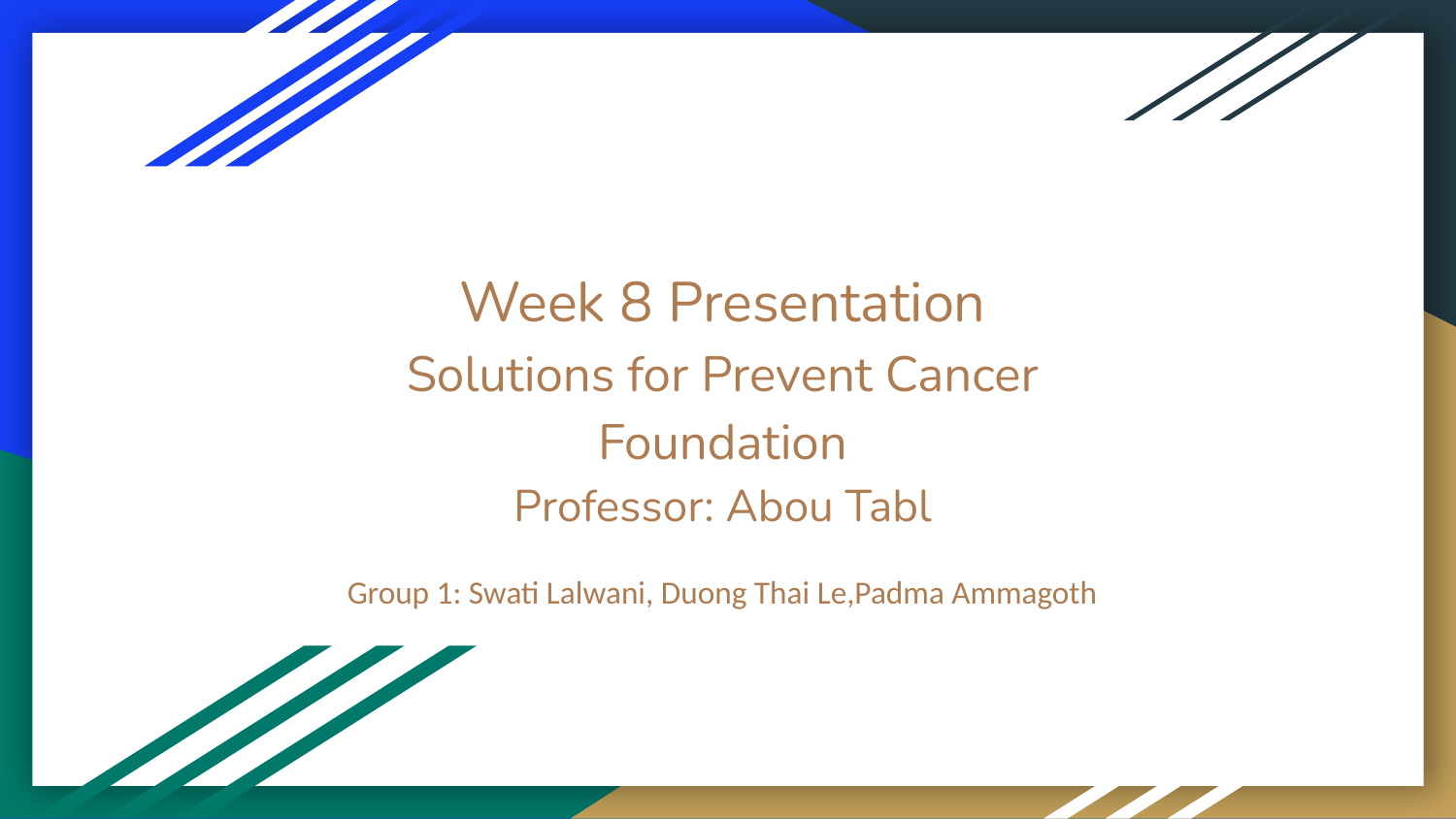

# Week 8 Presentation
Solutions for Prevent Cancer Foundation
Professor: Abou Tabl
Group 1: Swati Lalwani, Duong Thai Le,Padma Ammagoth